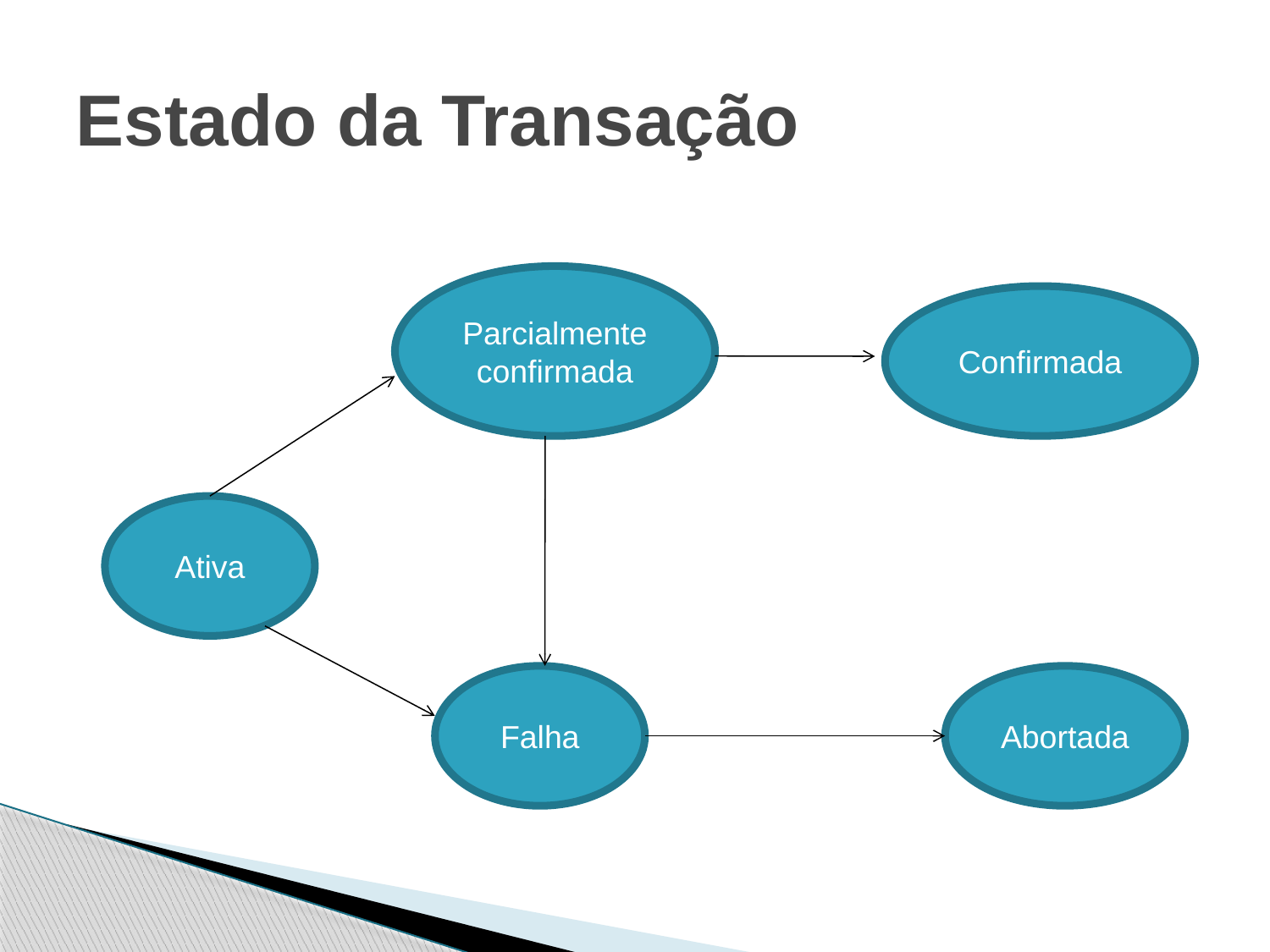

# Estado da Transação

Parcialmente confirmada
Confirmada
Ativa
Falha
Abortada